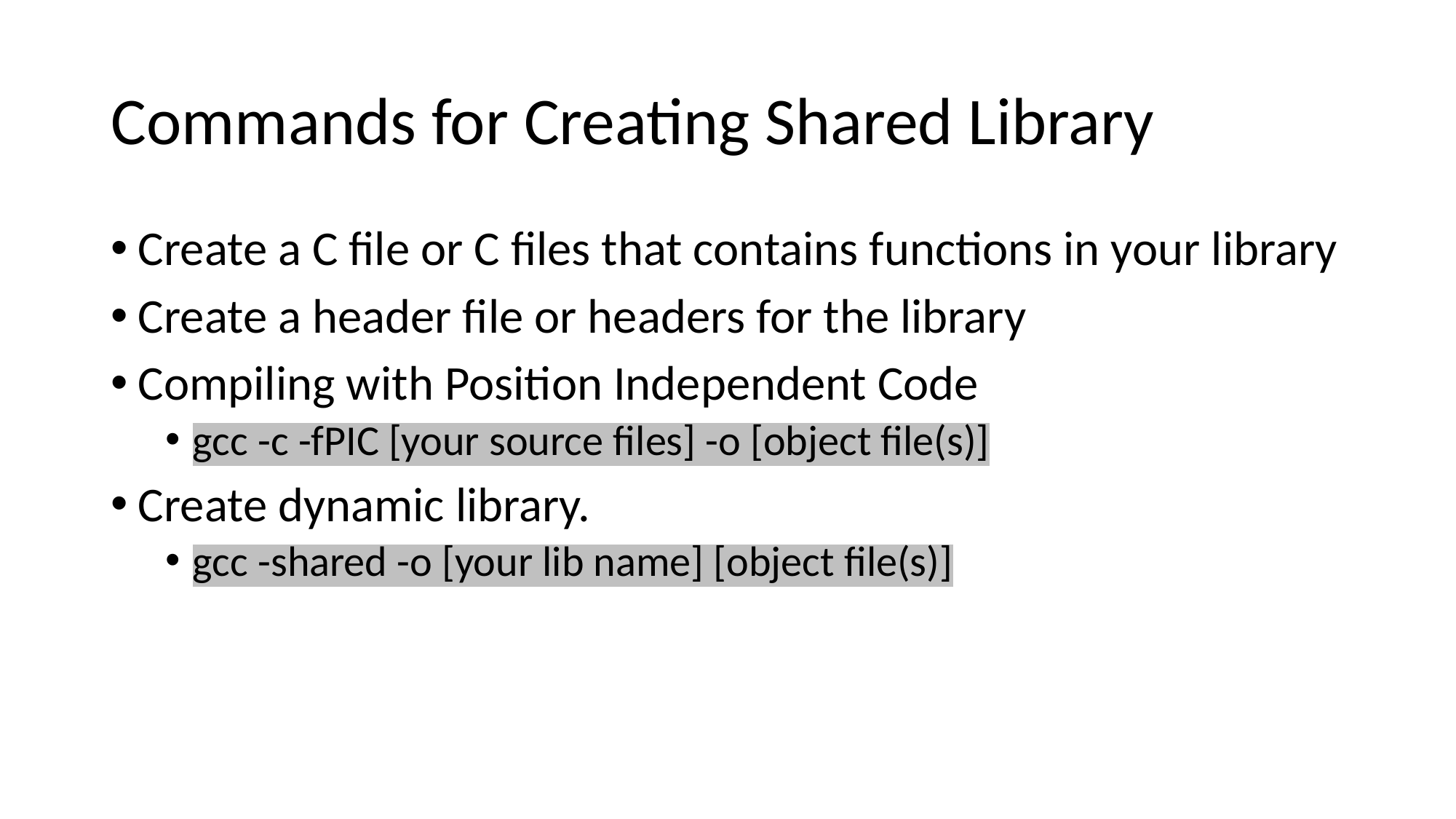

# Commands for Creating Shared Library
Create a C file or C files that contains functions in your library
Create a header file or headers for the library
Compiling with Position Independent Code
gcc -c -fPIC [your source files] -o [object file(s)]
Create dynamic library.
gcc -shared -o [your lib name] [object file(s)]